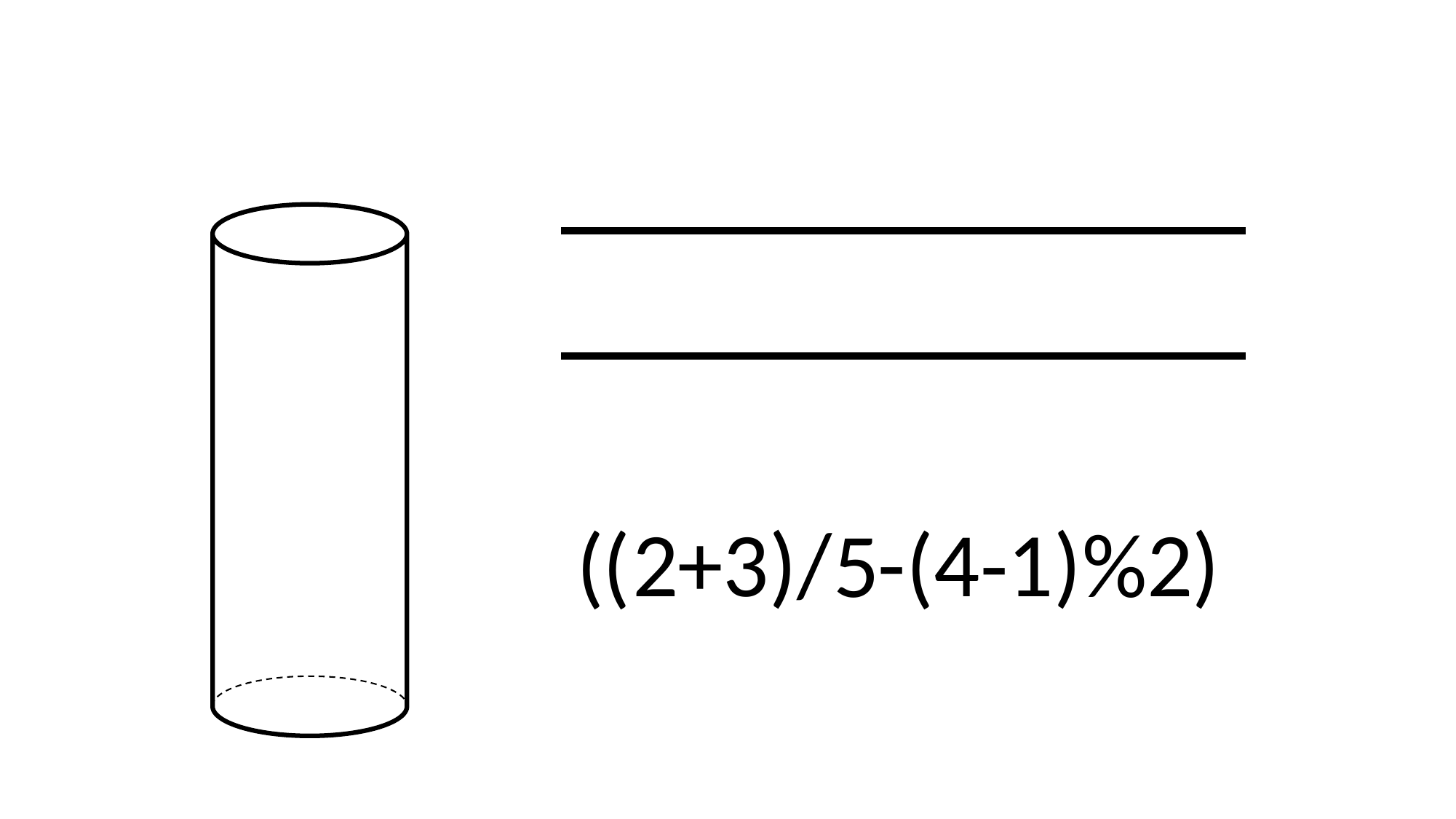

1
2
-
4
3
)
)
)
2
+
/
5
-
(
%
(
(